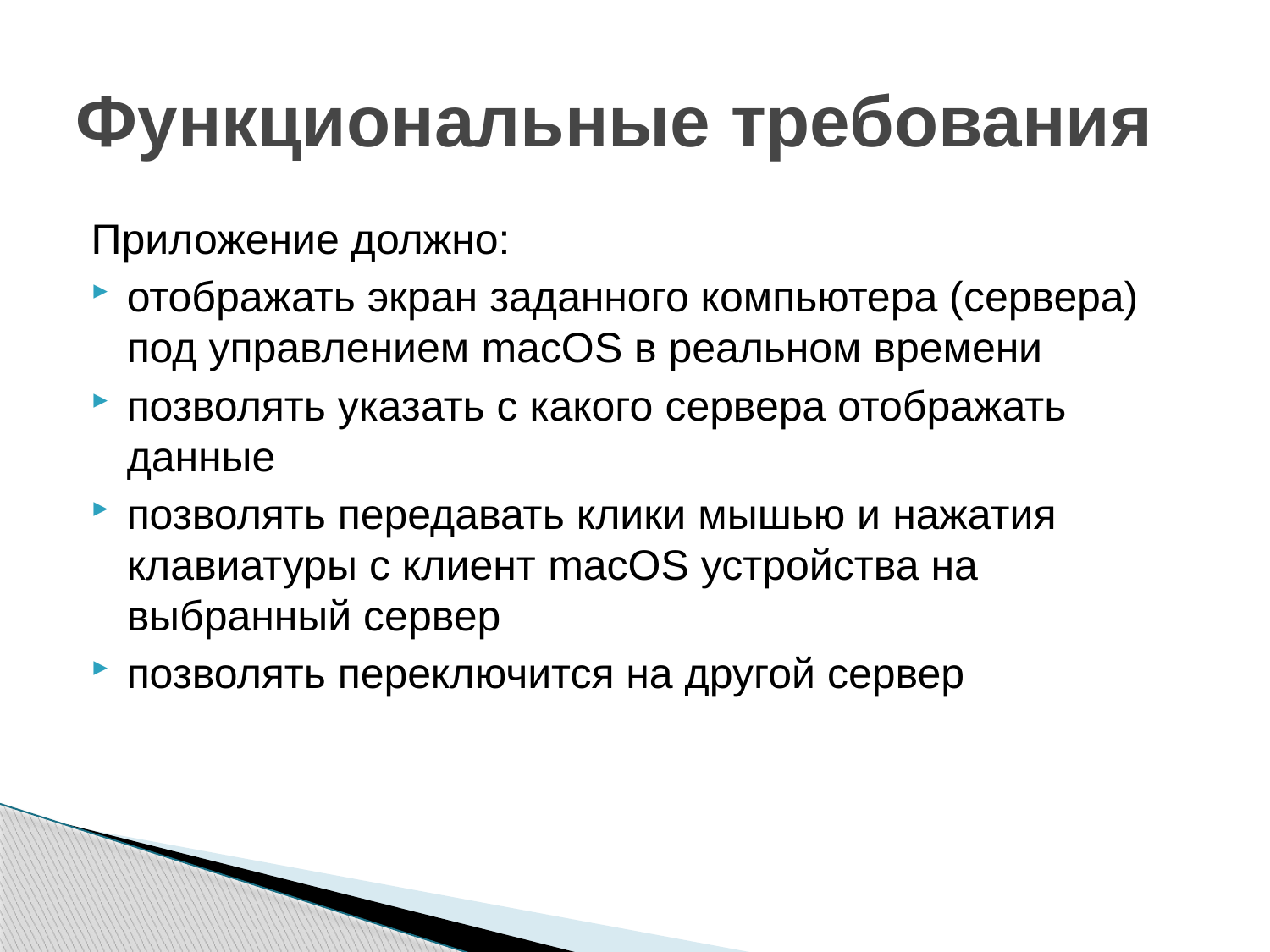

# Функциональные требования
Приложение должно:
отображать экран заданного компьютера (сервера) под управлением macOS в реальном времени
позволять указать с какого сервера отображать данные
позволять передавать клики мышью и нажатия клавиатуры с клиент macOS устройства на выбранный сервер
позволять переключится на другой сервер